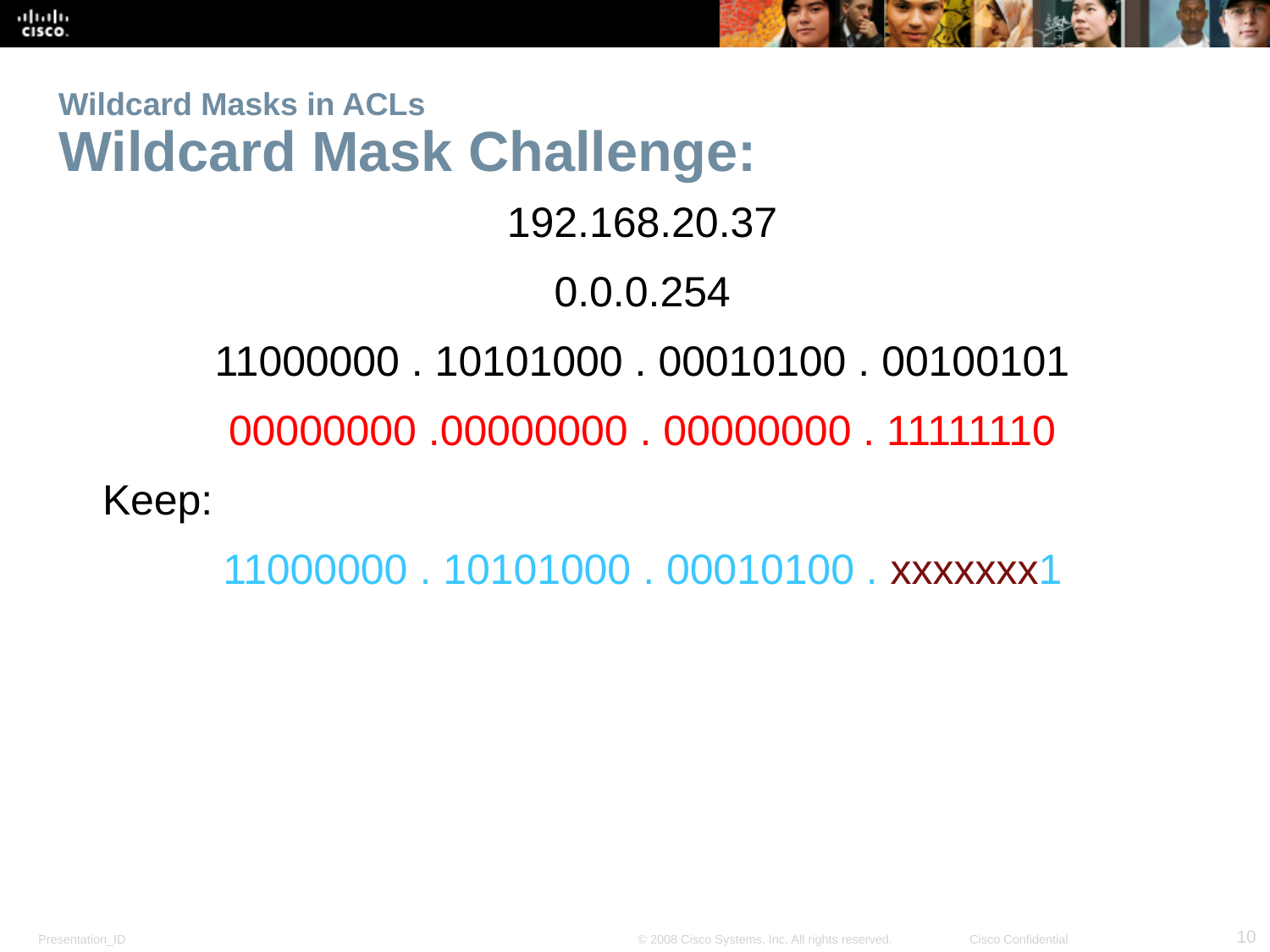

# Wildcard Masks in ACLs Wildcard Mask Challenge:
192.168.20.37
0.0.0.254
11000000 . 10101000 . 00010100 . 00100101
00000000 .00000000 . 00000000 . 11111110
Keep:
11000000 . 10101000 . 00010100 . xxxxxxx1